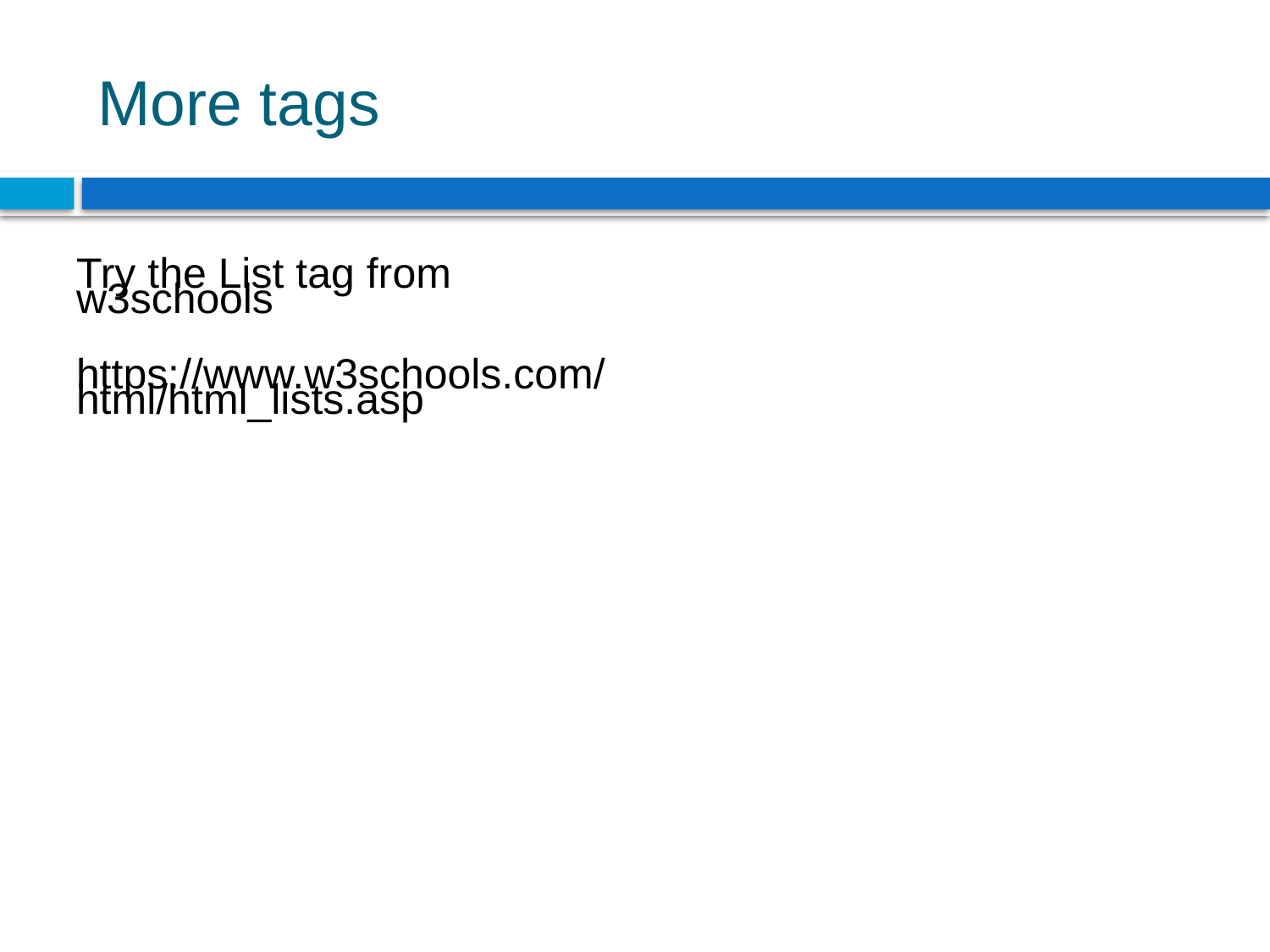

# More tags

Try the List tag from w3schools

https://www.w3schools.com/html/html_lists.asp

Line breaks
    <br>